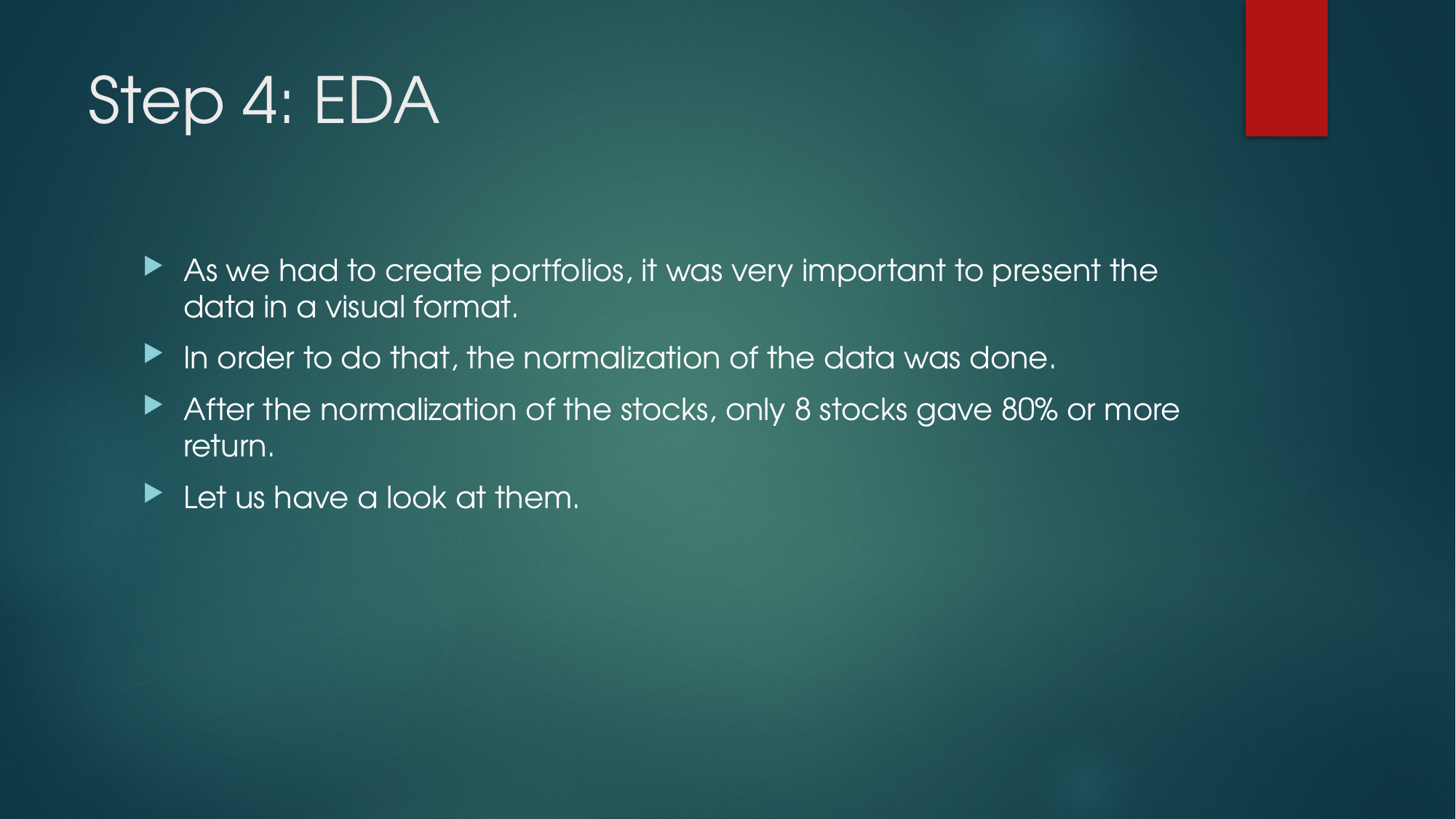

# Step 4: EDA
As we had to create portfolios, it was very important to present the data in a visual format.
In order to do that, the normalization of the data was done.
After the normalization of the stocks, only 8 stocks gave 80% or more return.
Let us have a look at them.